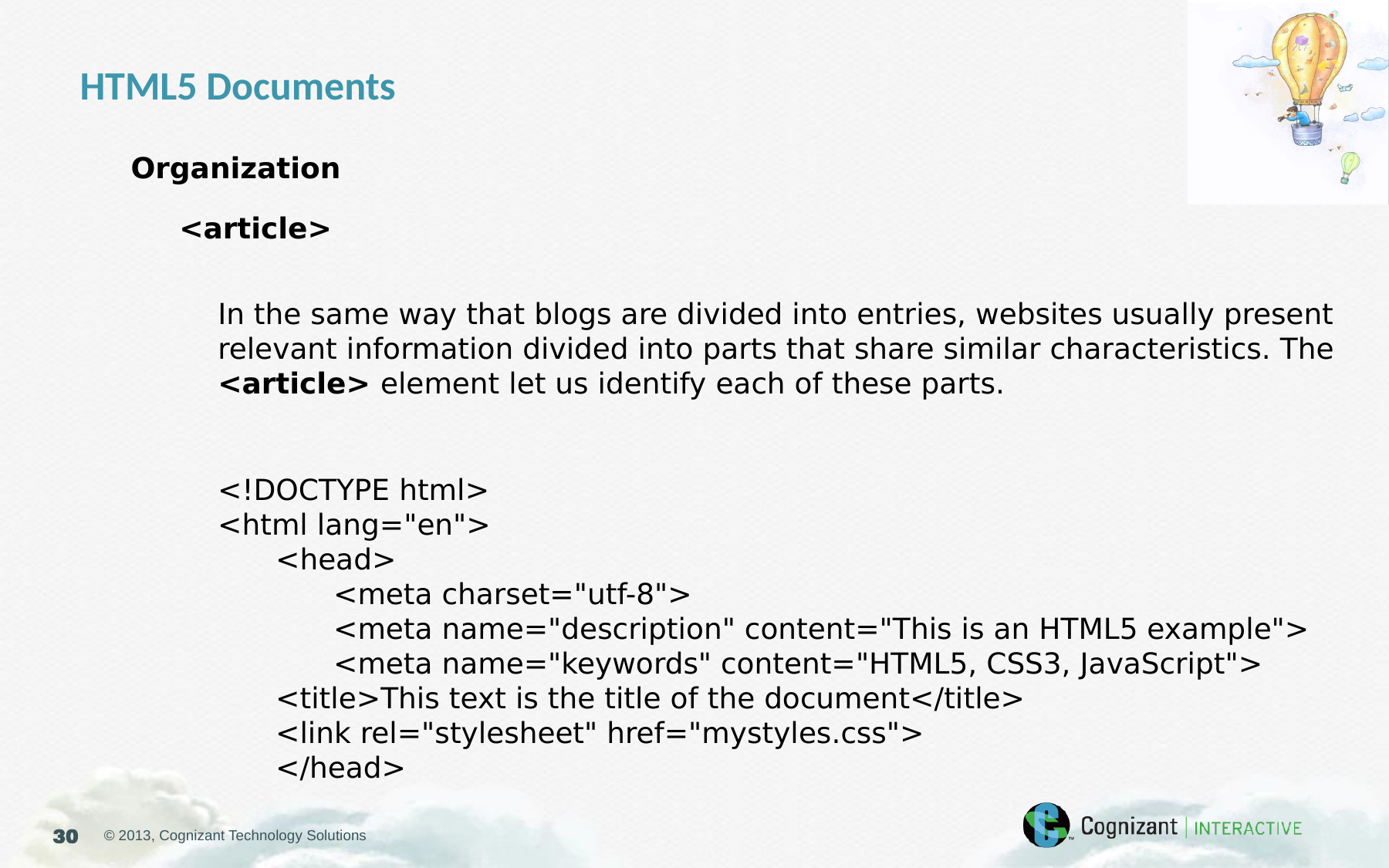

HTML5 Documents
Organization
<article>
In the same way that blogs are divided into entries, websites usually present relevant information divided into parts that share similar characteristics. The <article> element let us identify each of these parts.
<!DOCTYPE html>
<html lang="en">
<head>
<meta charset="utf-8">
<meta name="description" content="This is an HTML5 example">
<meta name="keywords" content="HTML5, CSS3, JavaScript">
<title>This text is the title of the document</title>
<link rel="stylesheet" href="mystyles.css">
</head>